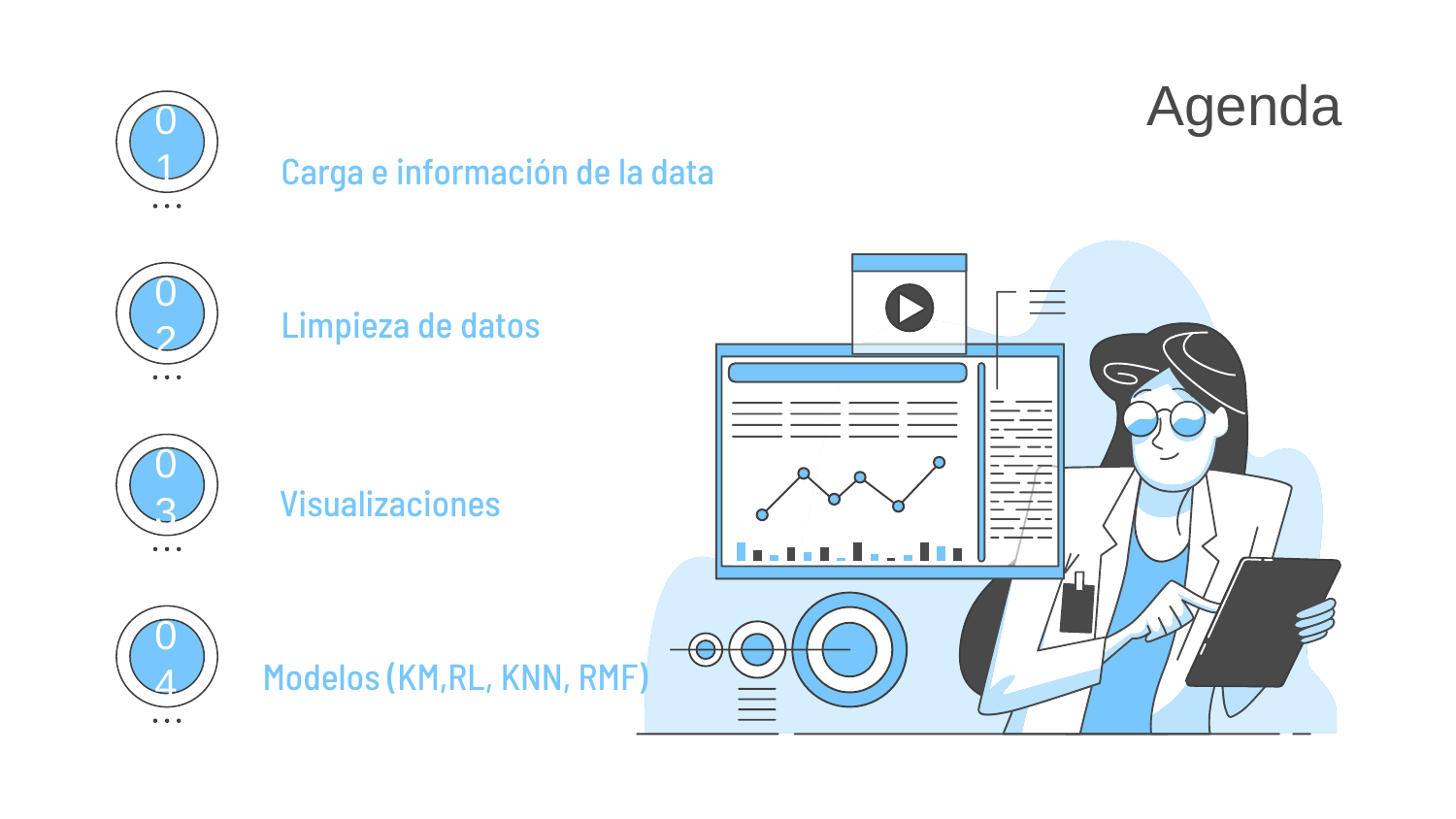

# Agenda

01
Carga e información de la data

Limpieza de datos
02

03
Visualizaciones

04
Modelos (KM,RL, KNN, RMF)